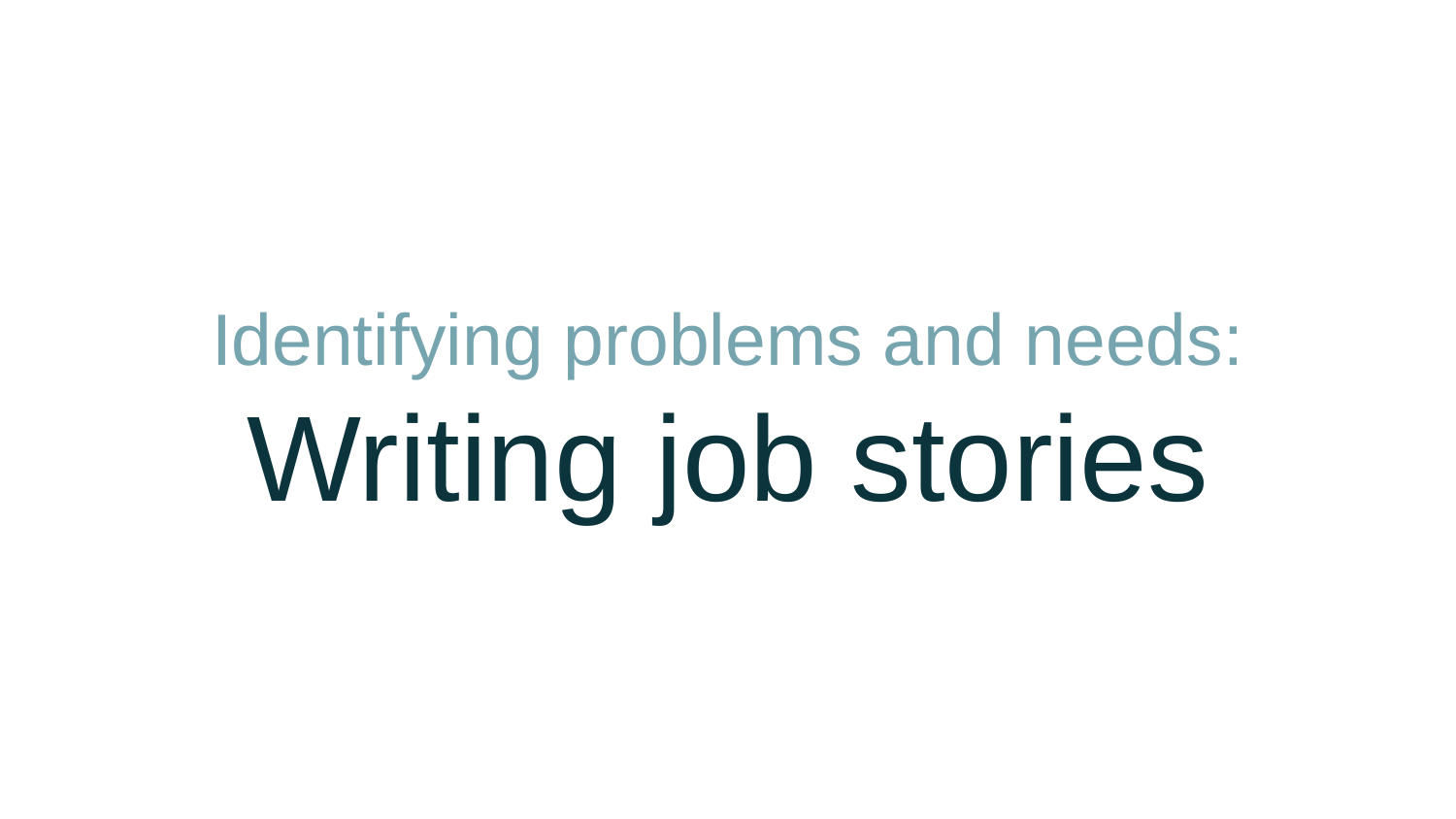

Identifying problems and needs:
Writing job stories